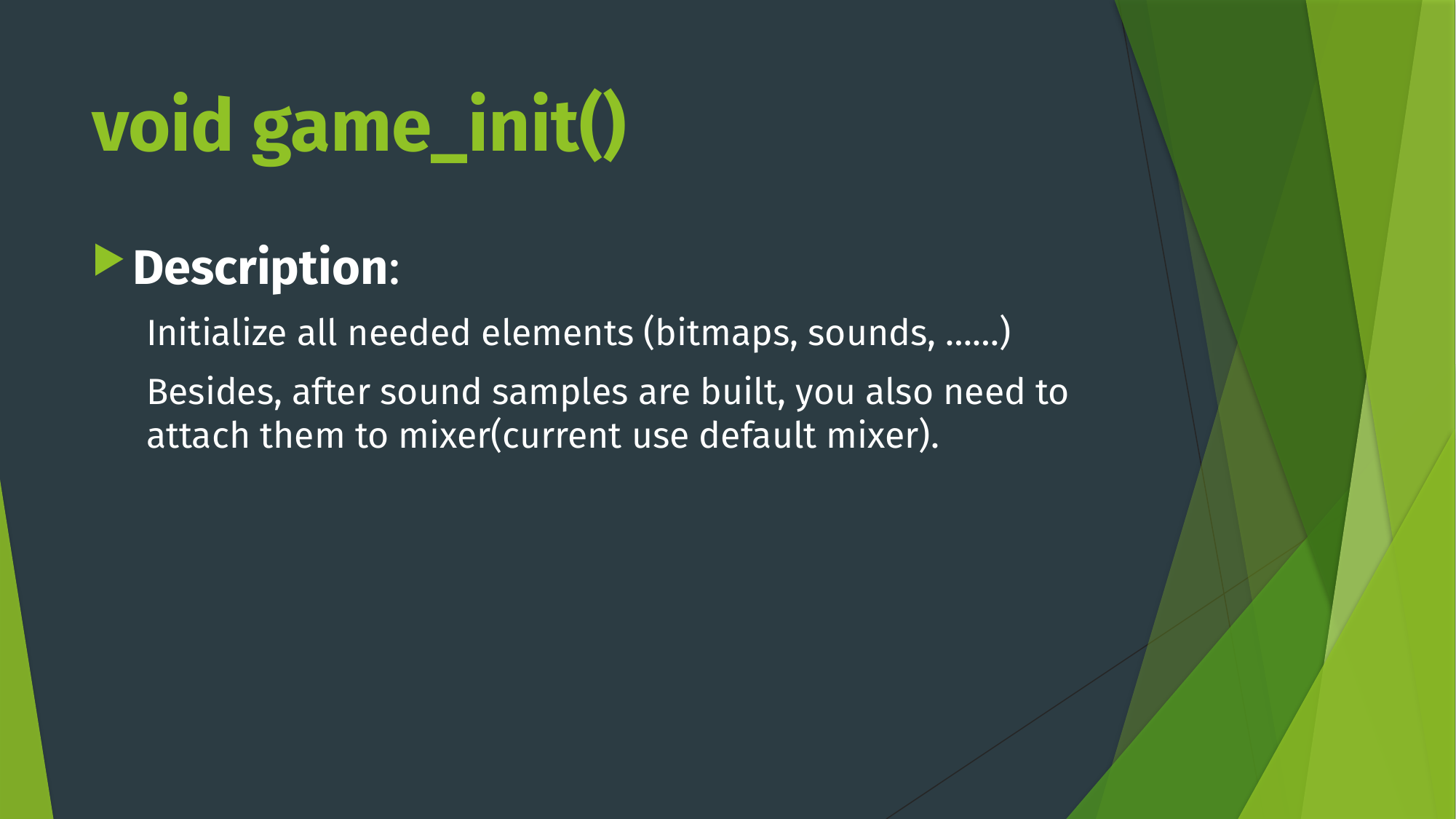

# void game_init()
Description:
Initialize all needed elements (bitmaps, sounds, ……)
Besides, after sound samples are built, you also need to attach them to mixer(current use default mixer).